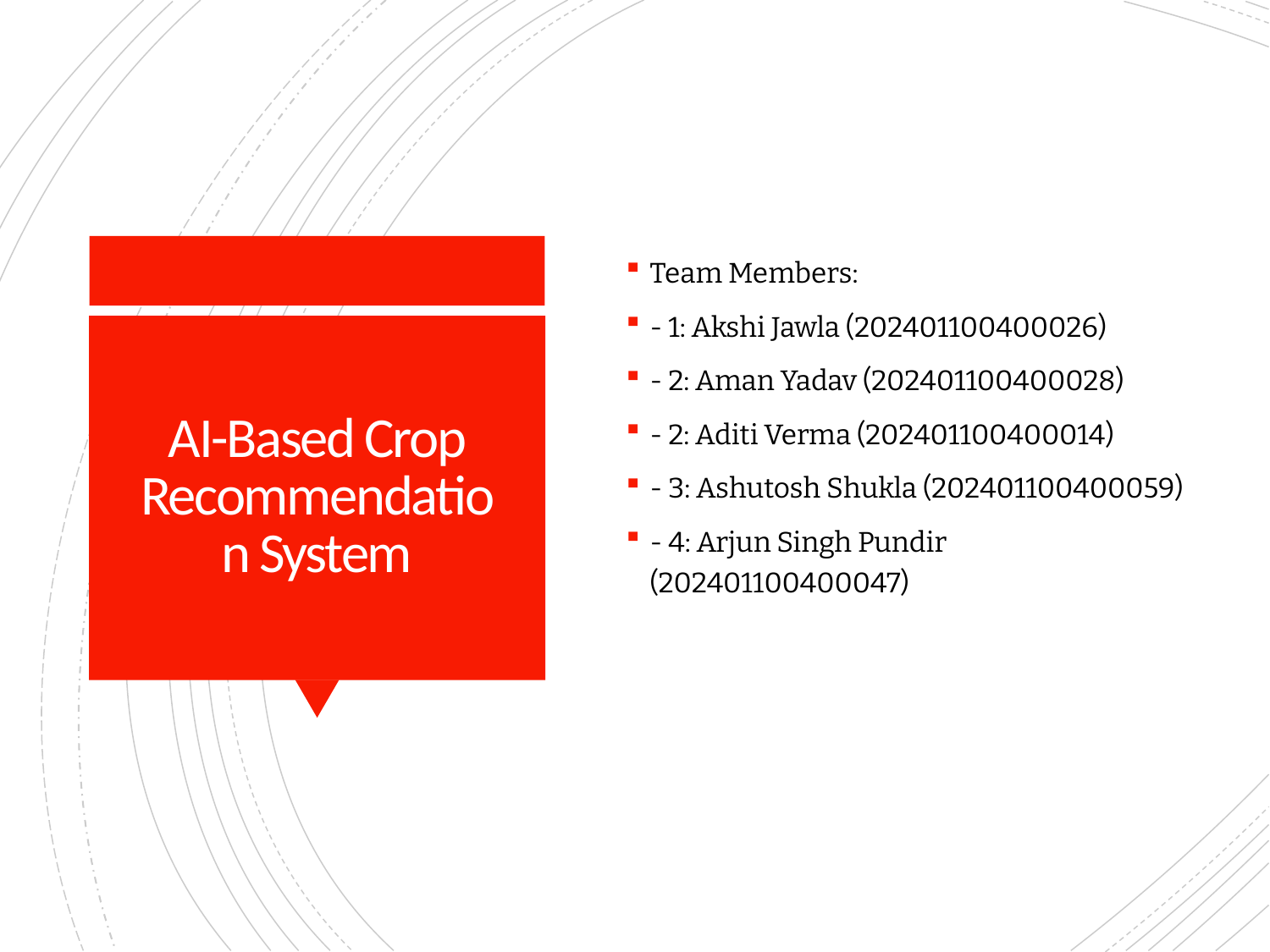

Team Members:
- 1: Akshi Jawla (202401100400026)
- 2: Aman Yadav (202401100400028)
- 2: Aditi Verma (202401100400014)
- 3: Ashutosh Shukla (202401100400059)
- 4: Arjun Singh Pundir (202401100400047)

# AI-Based Crop Recommendation System